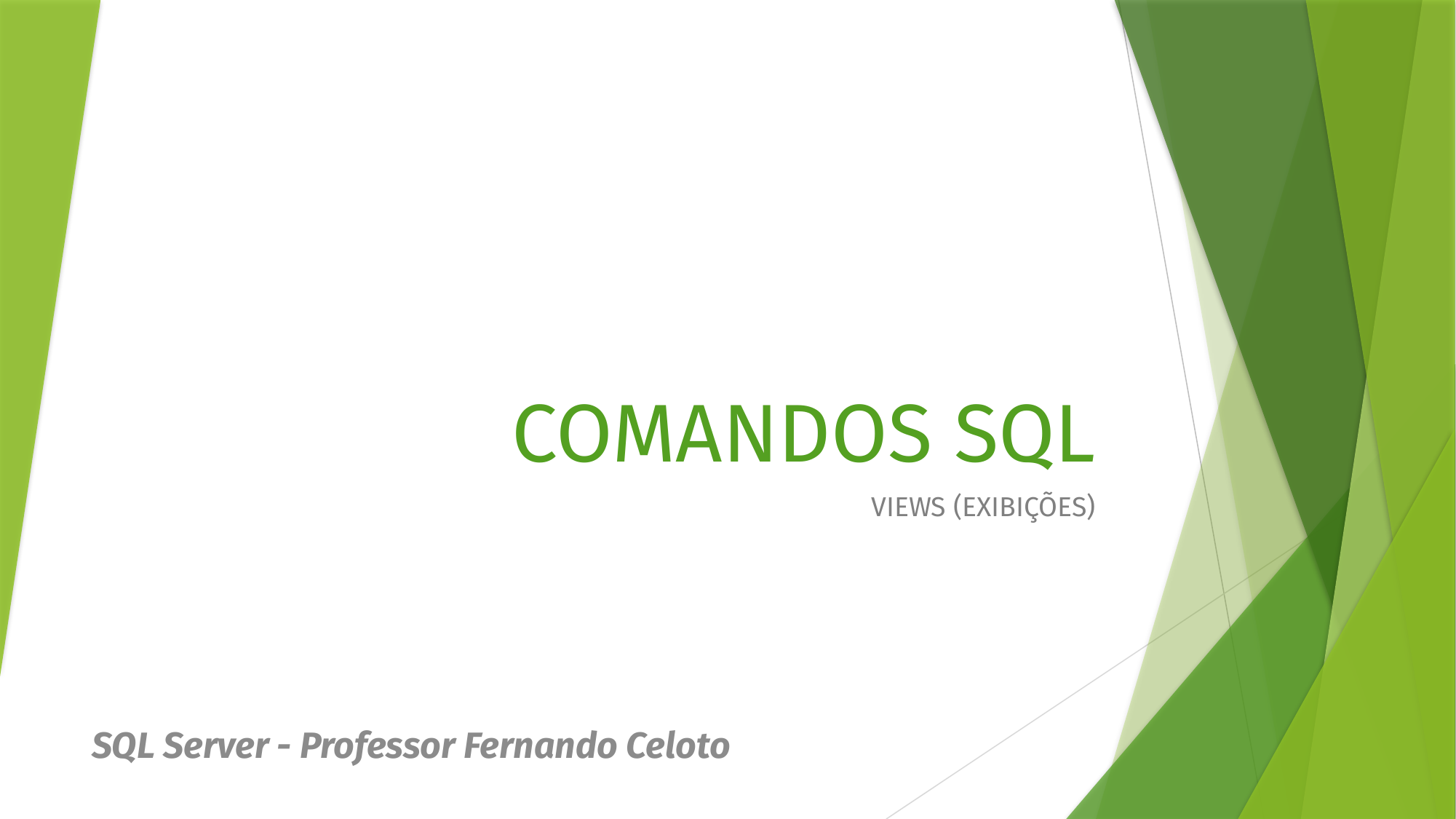

# COMANDOS SQL
VIEWS (EXIBIÇÕES)

SQL Server - Professor Fernando Celoto